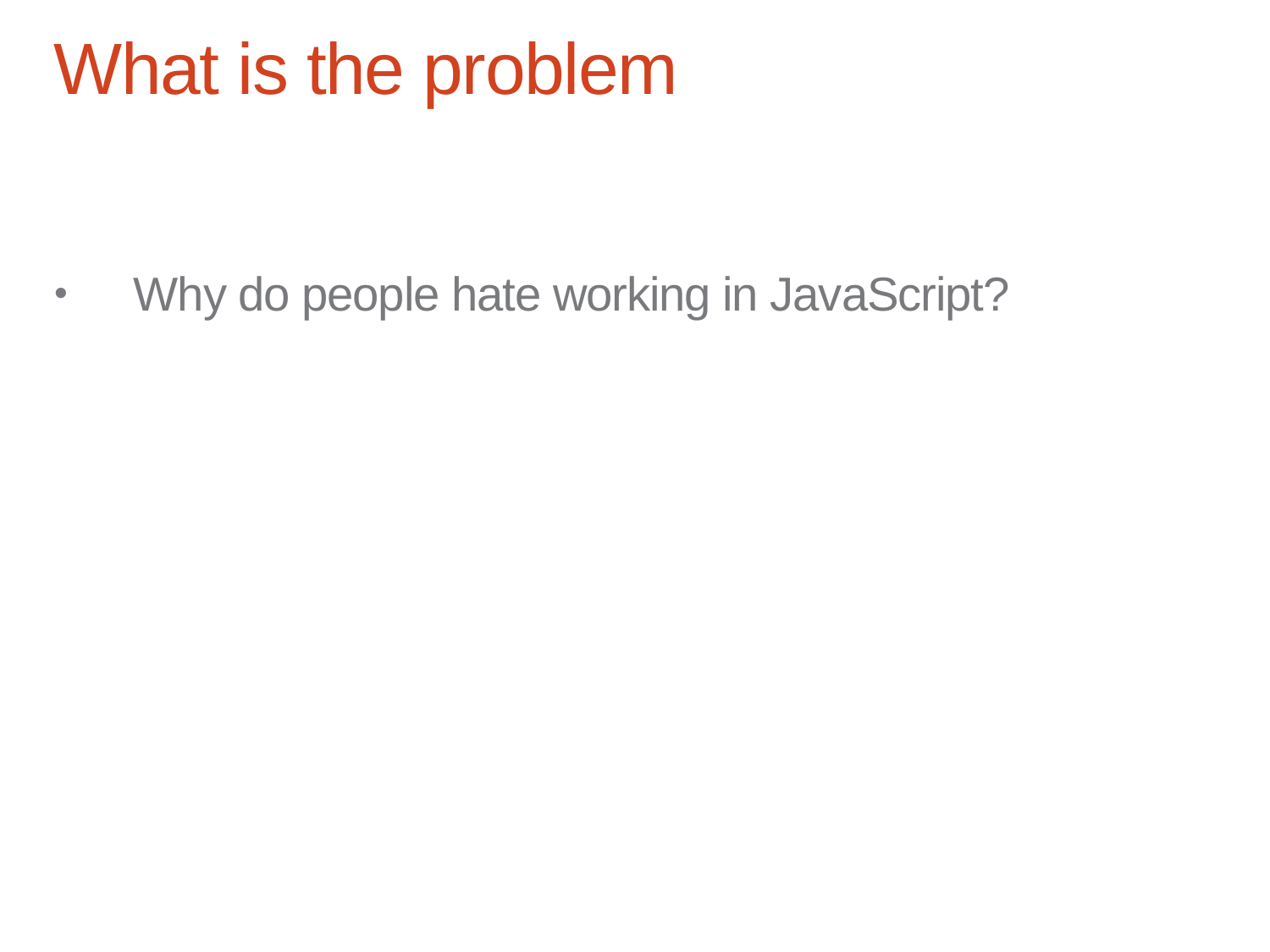

# What is the problem
Why do people hate working in JavaScript?